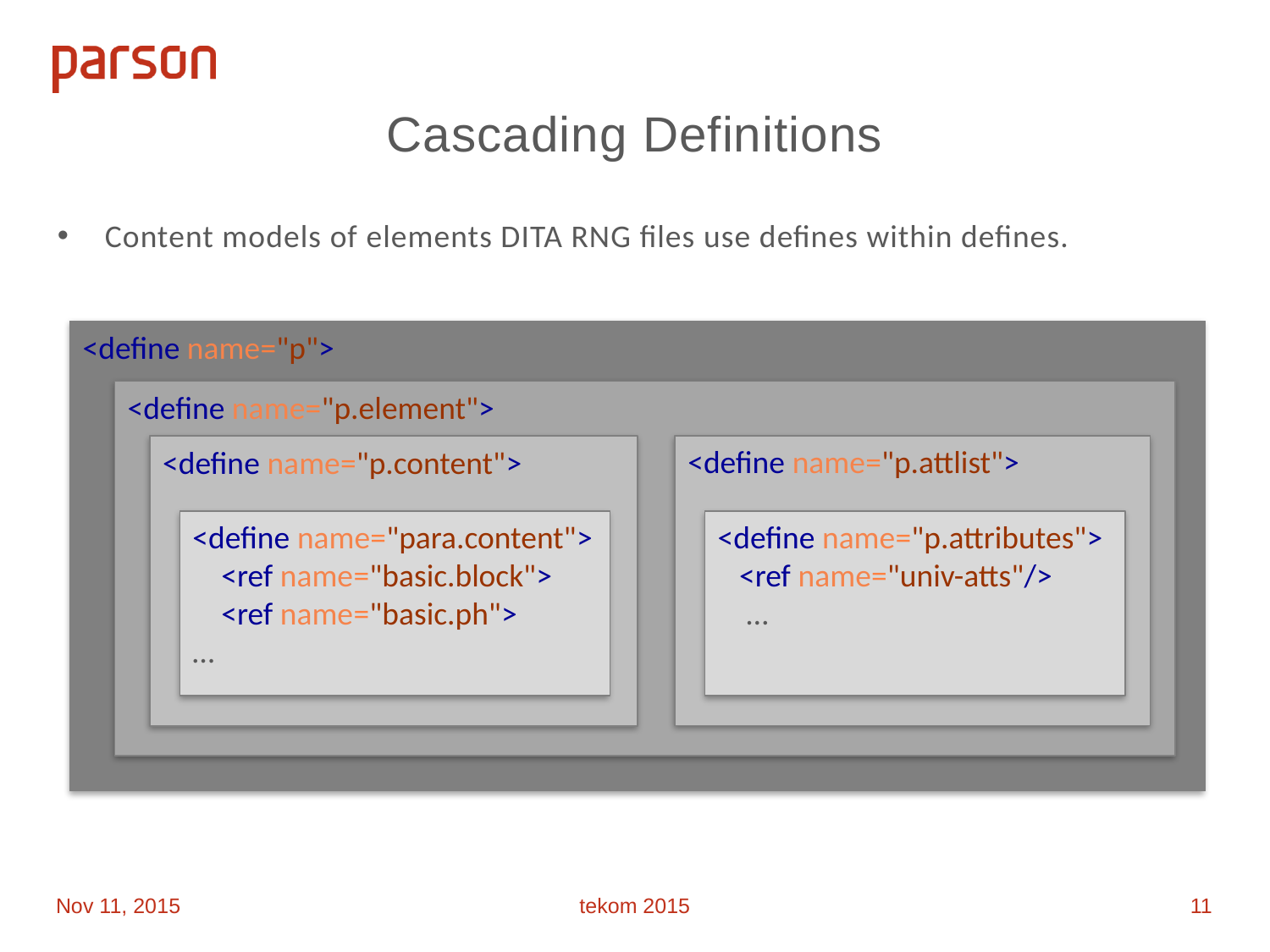

# Cascading Definitions
Content models of elements DITA RNG files use defines within defines.
<define name="p">
<define name="p.element">
<define name="p.attlist">
<define name="p.content">
<define name="para.content">
    <ref name="basic.block">
    <ref name="basic.ph">
…
<define name="p.attributes">
   <ref name="univ-atts"/>
    …